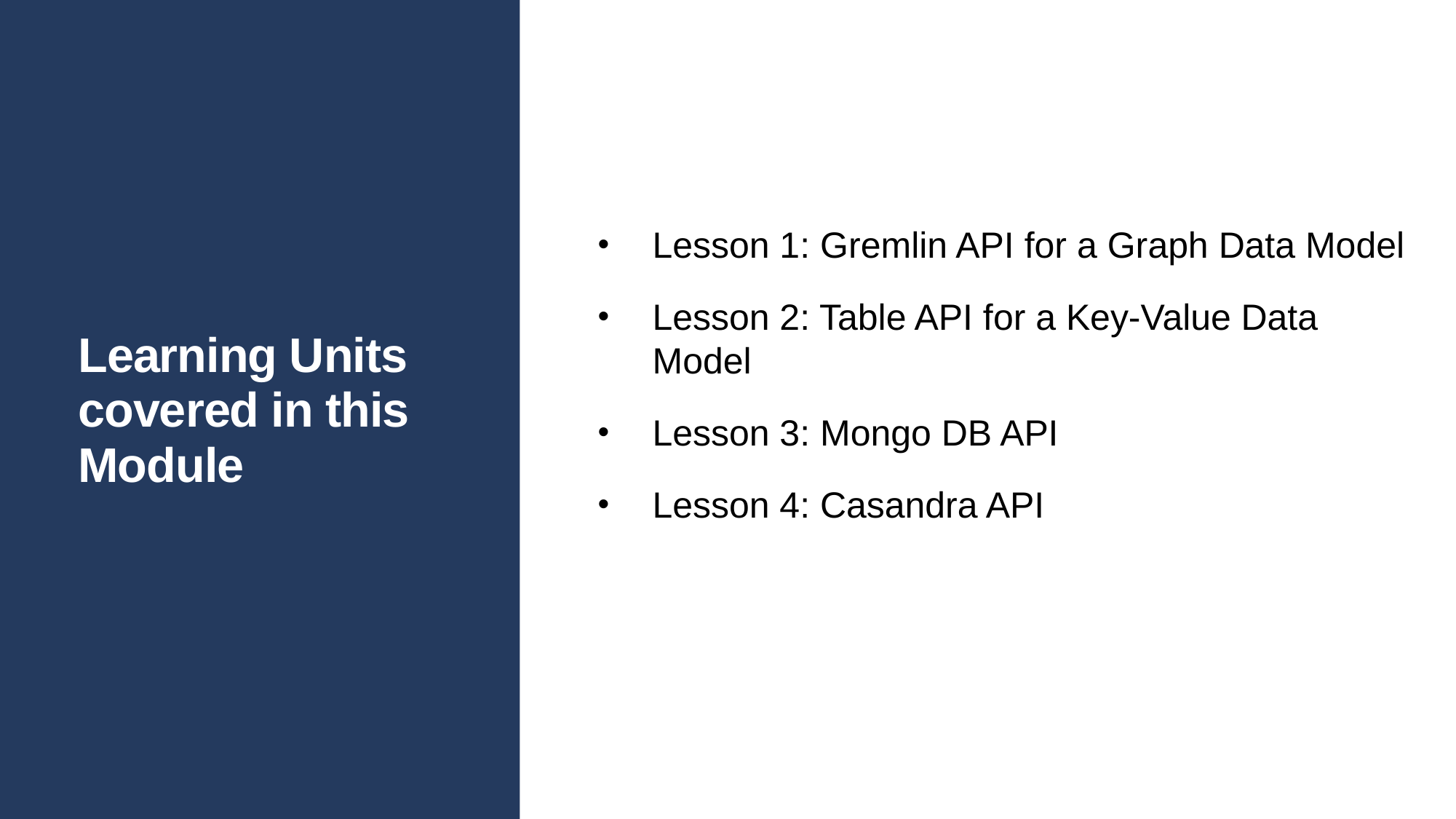

# Learning Units covered in this Module
Lesson 1: Gremlin API for a Graph Data Model
Lesson 2: Table API for a Key-Value Data Model
Lesson 3: Mongo DB API
Lesson 4: Casandra API